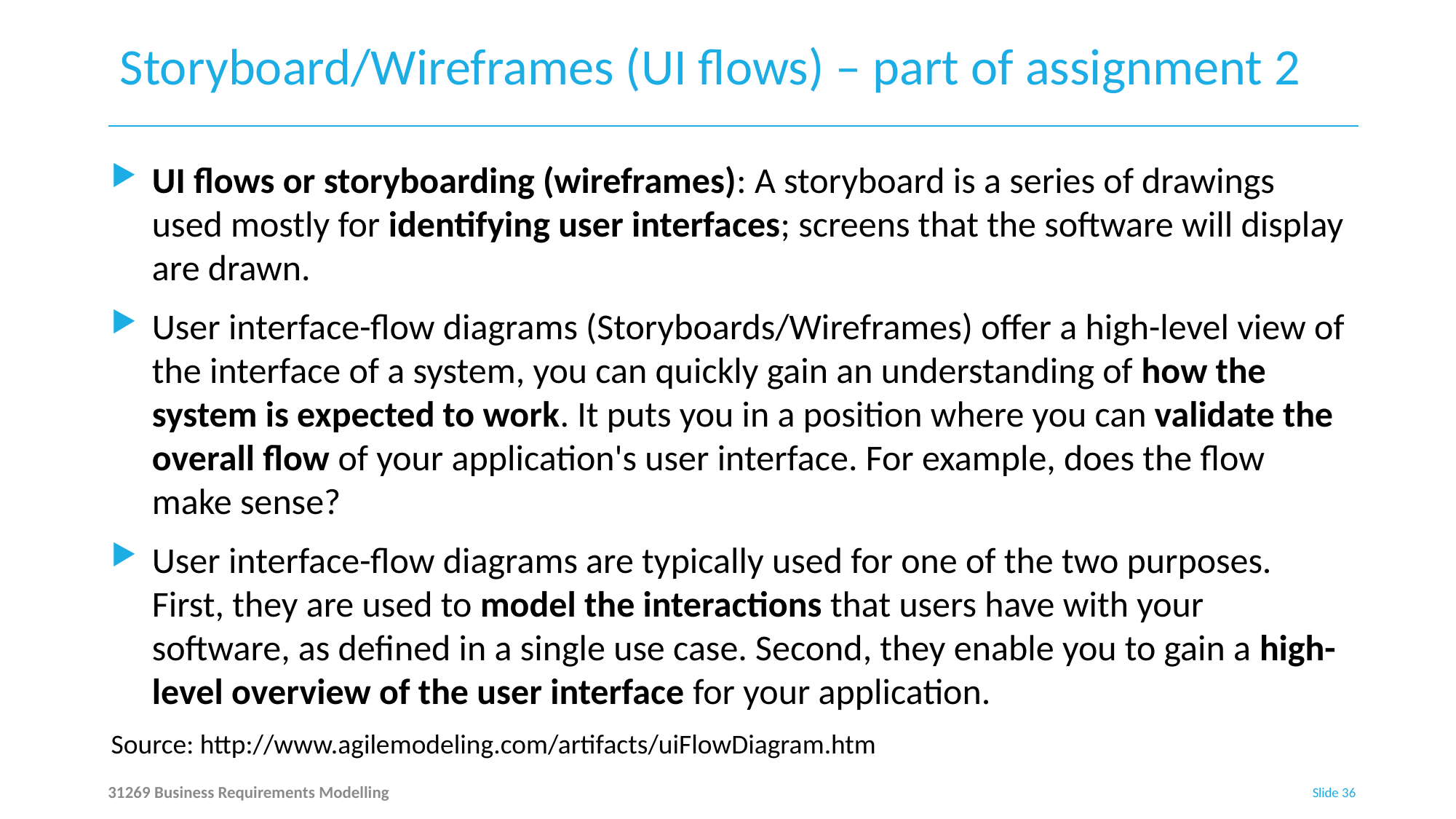

# Storyboard/Wireframes (UI flows) – part of assignment 2
UI flows or storyboarding (wireframes): A storyboard is a series of drawings used mostly for identifying user interfaces; screens that the software will display are drawn.
User interface-flow diagrams (Storyboards/Wireframes) offer a high-level view of the interface of a system, you can quickly gain an understanding of how the system is expected to work. It puts you in a position where you can validate the overall flow of your application's user interface. For example, does the flow make sense?
User interface-flow diagrams are typically used for one of the two purposes. First, they are used to model the interactions that users have with your software, as defined in a single use case. Second, they enable you to gain a high-level overview of the user interface for your application.
Source: http://www.agilemodeling.com/artifacts/uiFlowDiagram.htm
31269 Business Requirements Modelling
Slide 36